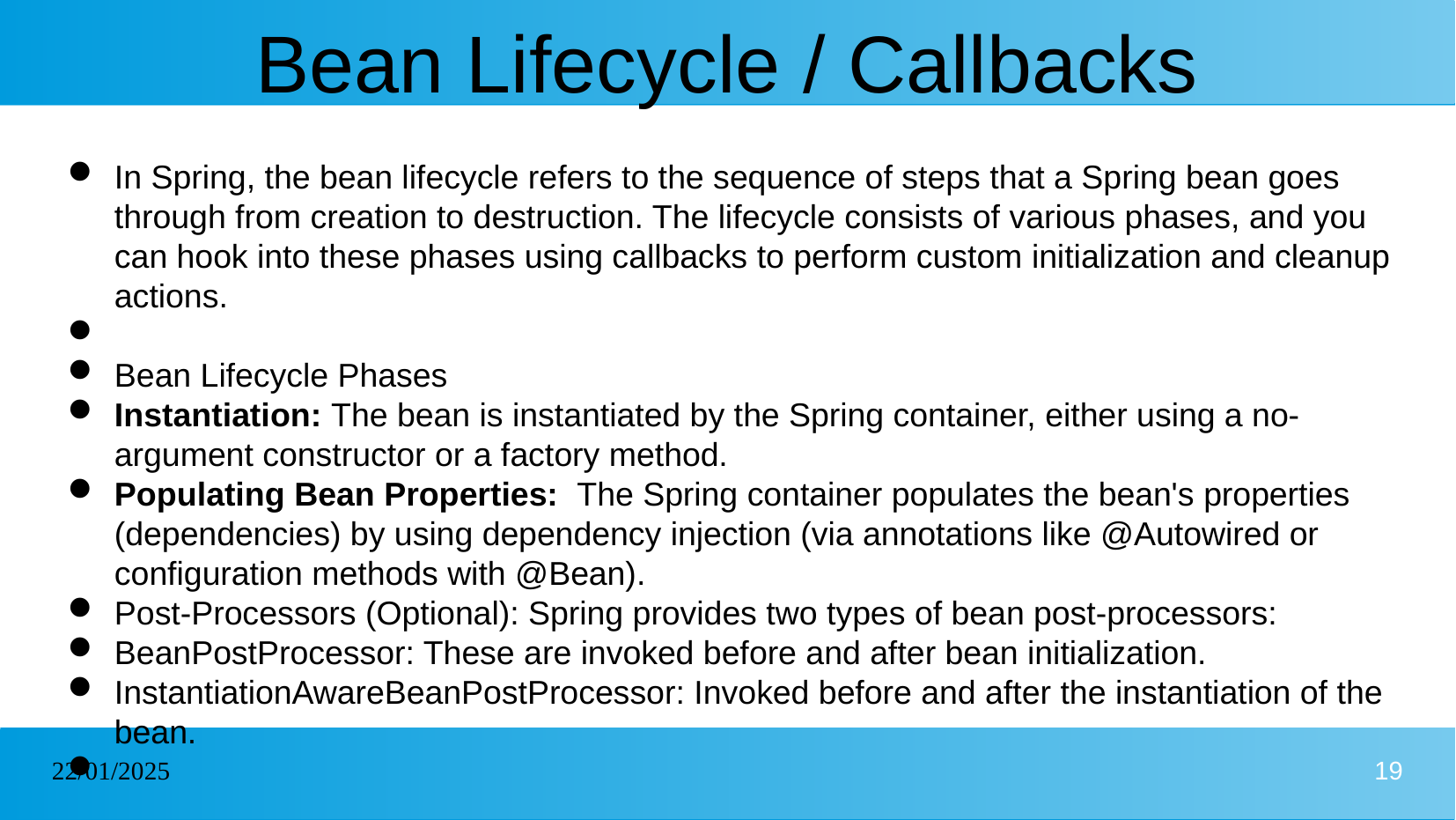

# Bean Lifecycle / Callbacks
In Spring, the bean lifecycle refers to the sequence of steps that a Spring bean goes through from creation to destruction. The lifecycle consists of various phases, and you can hook into these phases using callbacks to perform custom initialization and cleanup actions.

Bean Lifecycle Phases
Instantiation: The bean is instantiated by the Spring container, either using a no-argument constructor or a factory method.
Populating Bean Properties:  The Spring container populates the bean's properties (dependencies) by using dependency injection (via annotations like @Autowired or configuration methods with @Bean).
Post-Processors (Optional): Spring provides two types of bean post-processors:
BeanPostProcessor: These are invoked before and after bean initialization.
InstantiationAwareBeanPostProcessor: Invoked before and after the instantiation of the bean.

22/01/2025
19